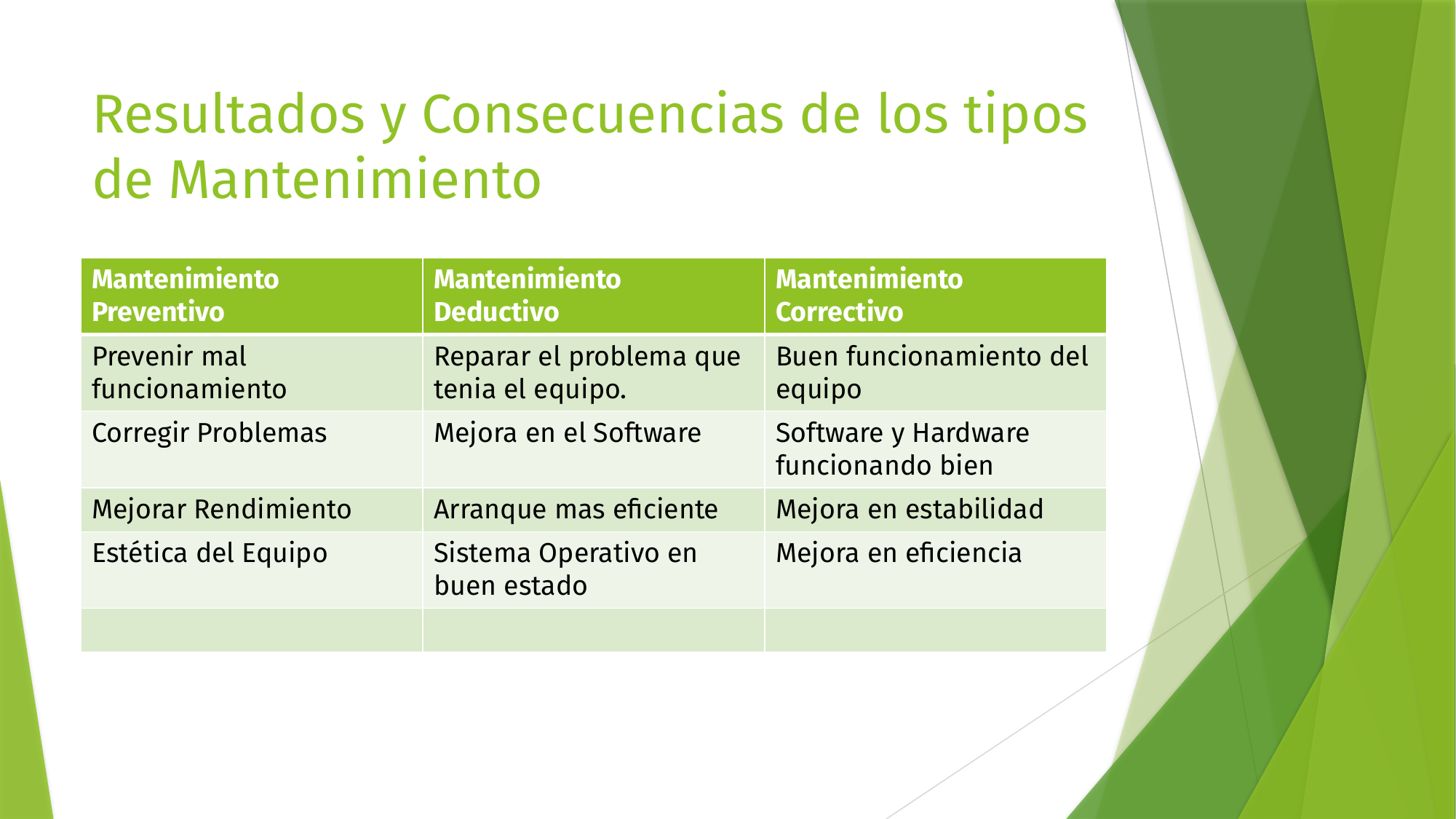

# Resultados y Consecuencias de los tipos de Mantenimiento
| Mantenimiento Preventivo | Mantenimiento Deductivo | Mantenimiento Correctivo |
| --- | --- | --- |
| Prevenir mal funcionamiento | Reparar el problema que tenia el equipo. | Buen funcionamiento del equipo |
| Corregir Problemas | Mejora en el Software | Software y Hardware funcionando bien |
| Mejorar Rendimiento | Arranque mas eficiente | Mejora en estabilidad |
| Estética del Equipo | Sistema Operativo en buen estado | Mejora en eficiencia |
|  |  |  |